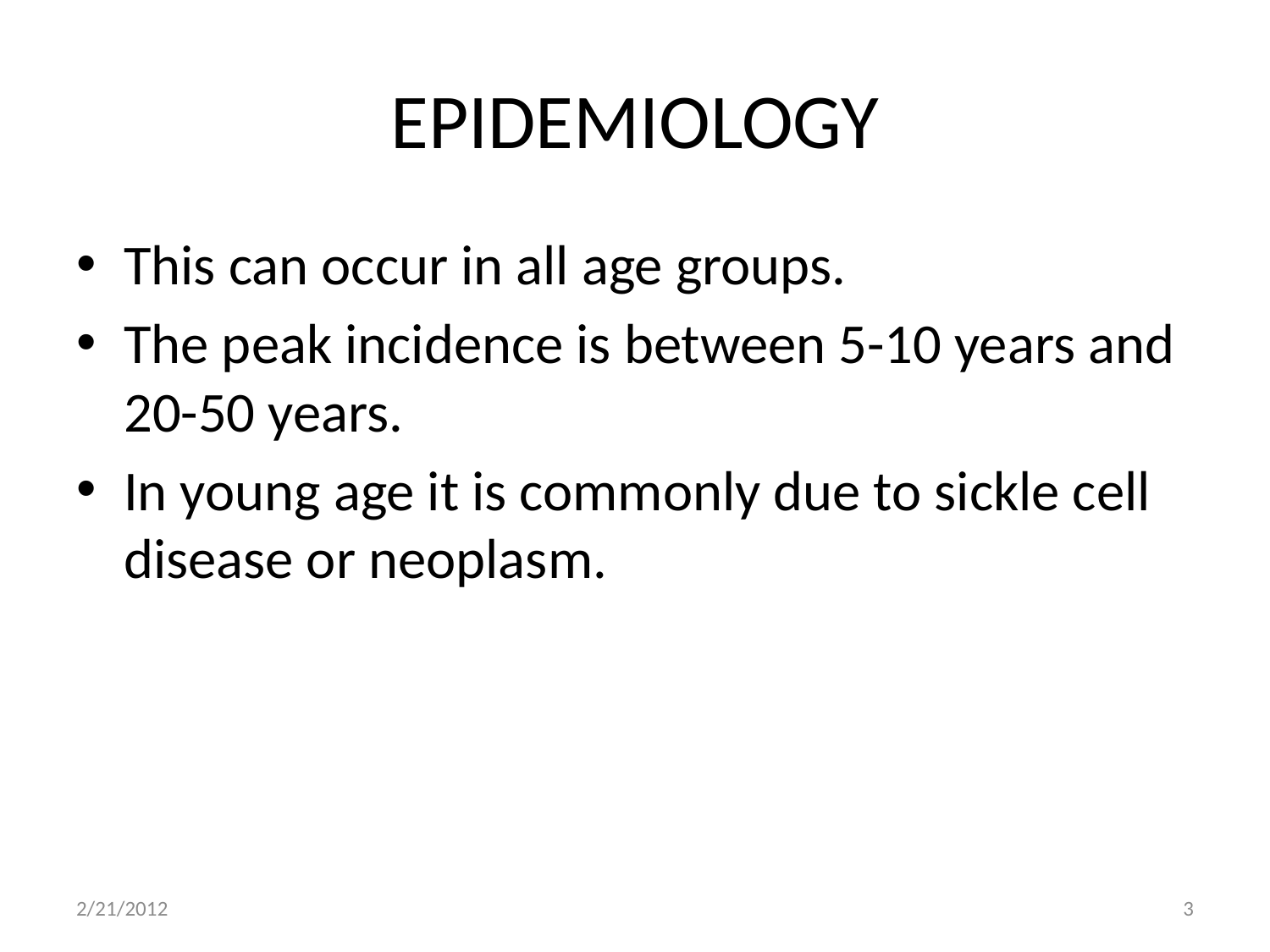

# EPIDEMIOLOGY
This can occur in all age groups.
The peak incidence is between 5-10 years and 20-50 years.
In young age it is commonly due to sickle cell disease or neoplasm.
2/21/2012
3